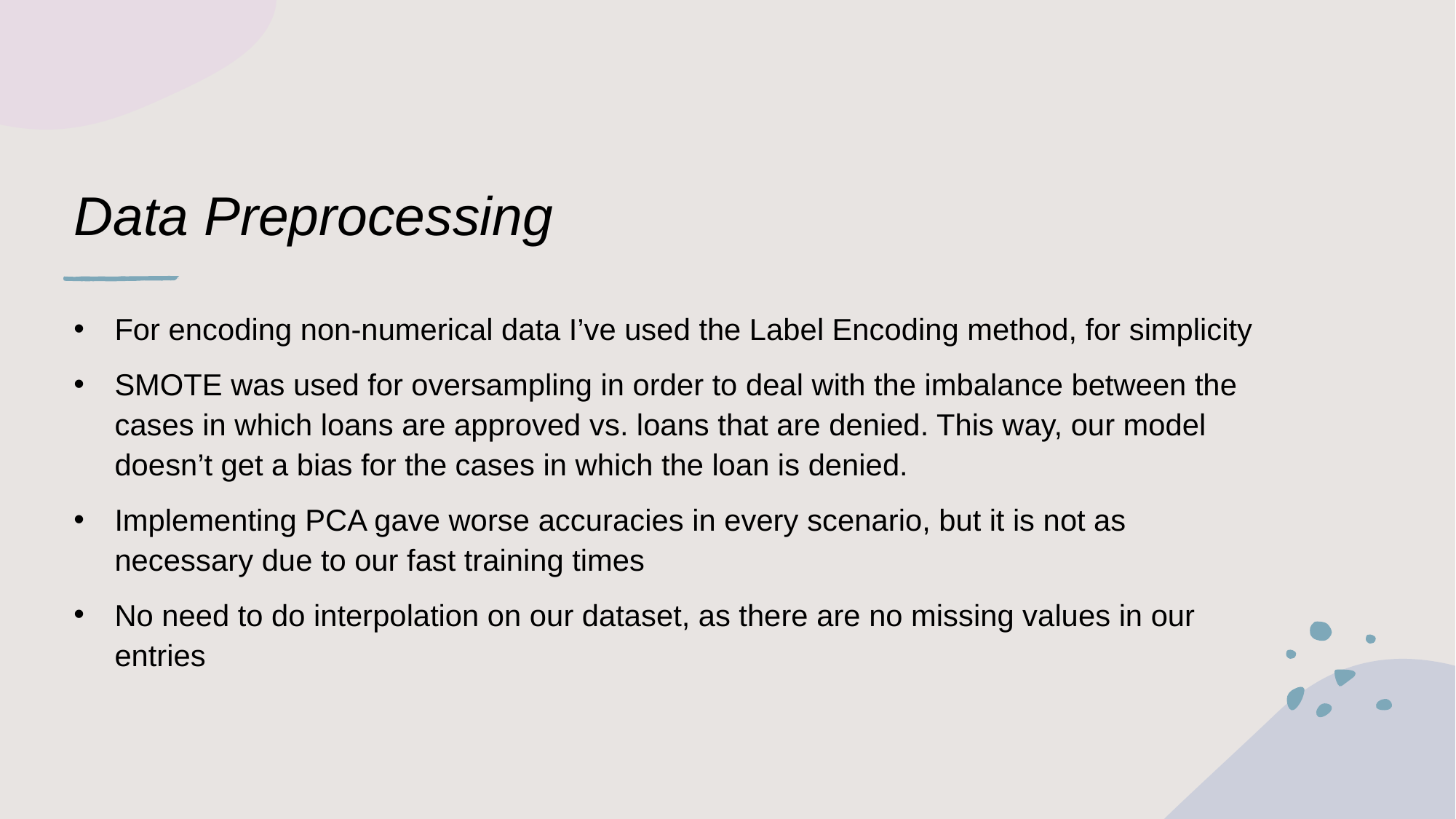

# Data Preprocessing
For encoding non-numerical data I’ve used the Label Encoding method, for simplicity
SMOTE was used for oversampling in order to deal with the imbalance between the cases in which loans are approved vs. loans that are denied. This way, our model doesn’t get a bias for the cases in which the loan is denied.
Implementing PCA gave worse accuracies in every scenario, but it is not as necessary due to our fast training times
No need to do interpolation on our dataset, as there are no missing values in our entries